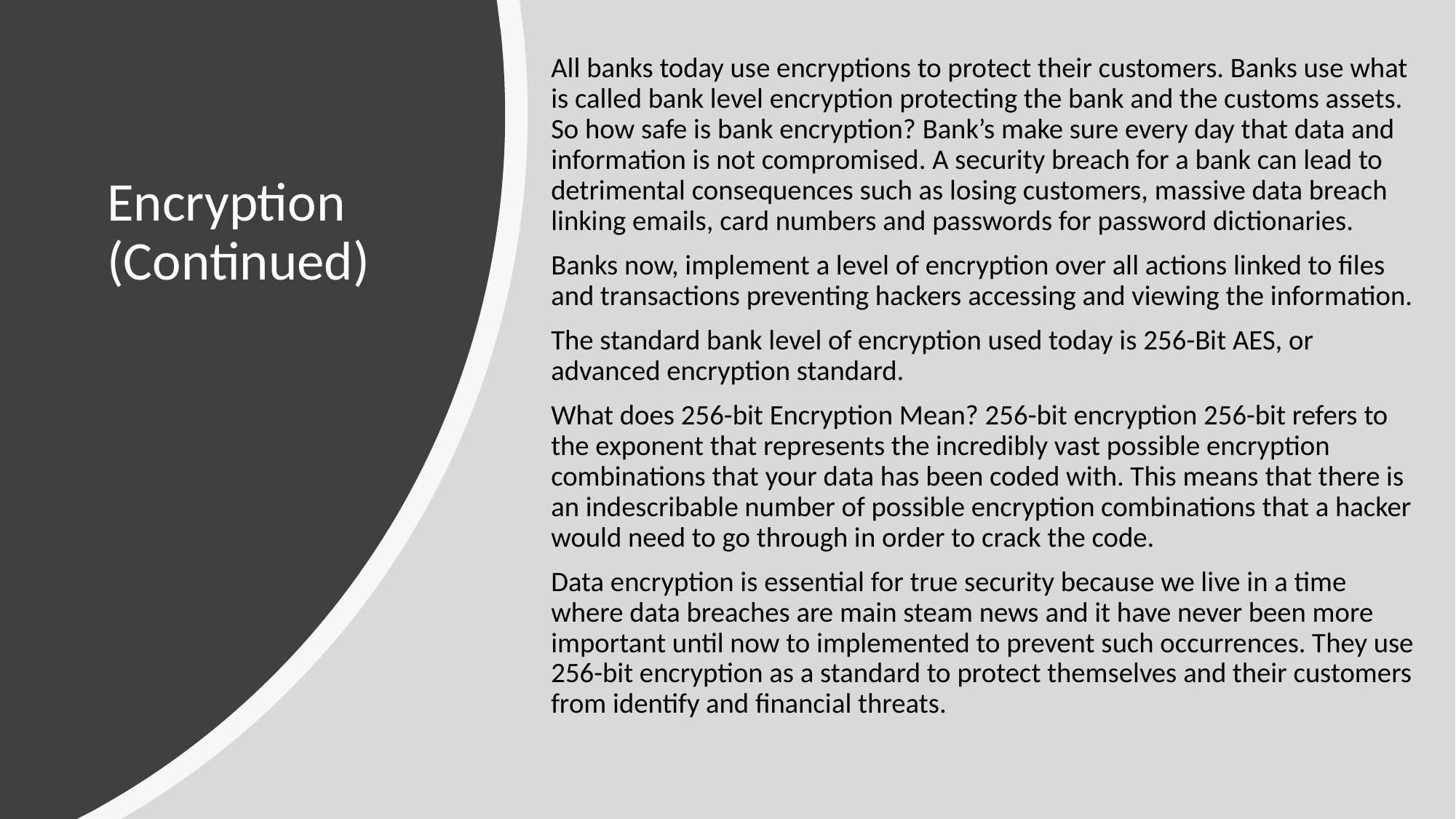

All banks today use encryptions to protect their customers. Banks use what is called bank level encryption protecting the bank and the customs assets. So how safe is bank encryption? Bank’s make sure every day that data and information is not compromised. A security breach for a bank can lead to detrimental consequences such as losing customers, massive data breach linking emails, card numbers and passwords for password dictionaries.
Banks now, implement a level of encryption over all actions linked to files and transactions preventing hackers accessing and viewing the information.
The standard bank level of encryption used today is 256-Bit AES, or advanced encryption standard.
What does 256-bit Encryption Mean? 256-bit encryption 256-bit refers to the exponent that represents the incredibly vast possible encryption combinations that your data has been coded with. This means that there is an indescribable number of possible encryption combinations that a hacker would need to go through in order to crack the code.
Data encryption is essential for true security because we live in a time where data breaches are main steam news and it have never been more important until now to implemented to prevent such occurrences. They use 256-bit encryption as a standard to protect themselves and their customers from identify and financial threats.

# Encryption (Continued)